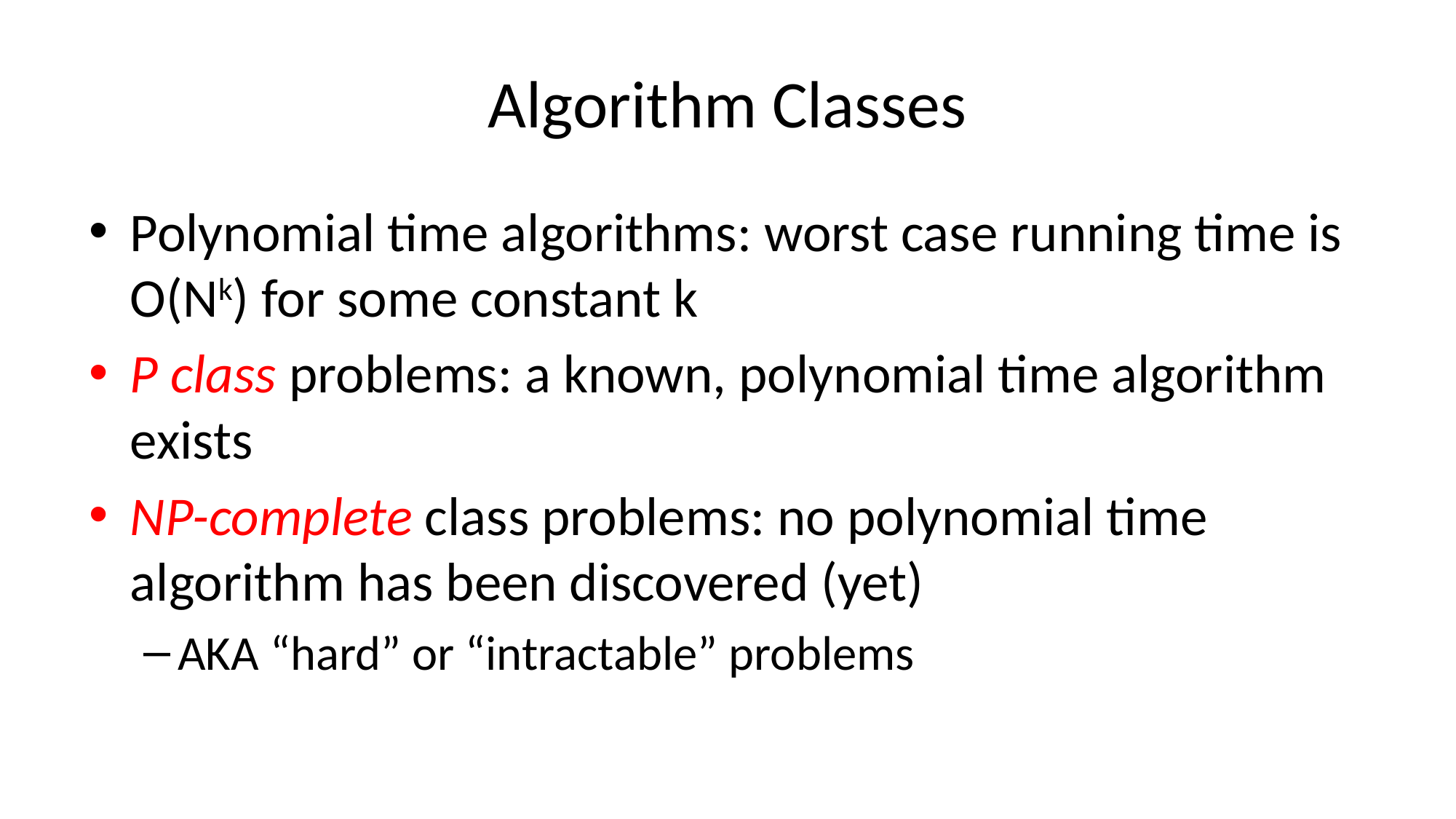

# Algorithm Classes
Polynomial time algorithms: worst case running time is O(Nk) for some constant k
P class problems: a known, polynomial time algorithm exists
NP-complete class problems: no polynomial time algorithm has been discovered (yet)
AKA “hard” or “intractable” problems